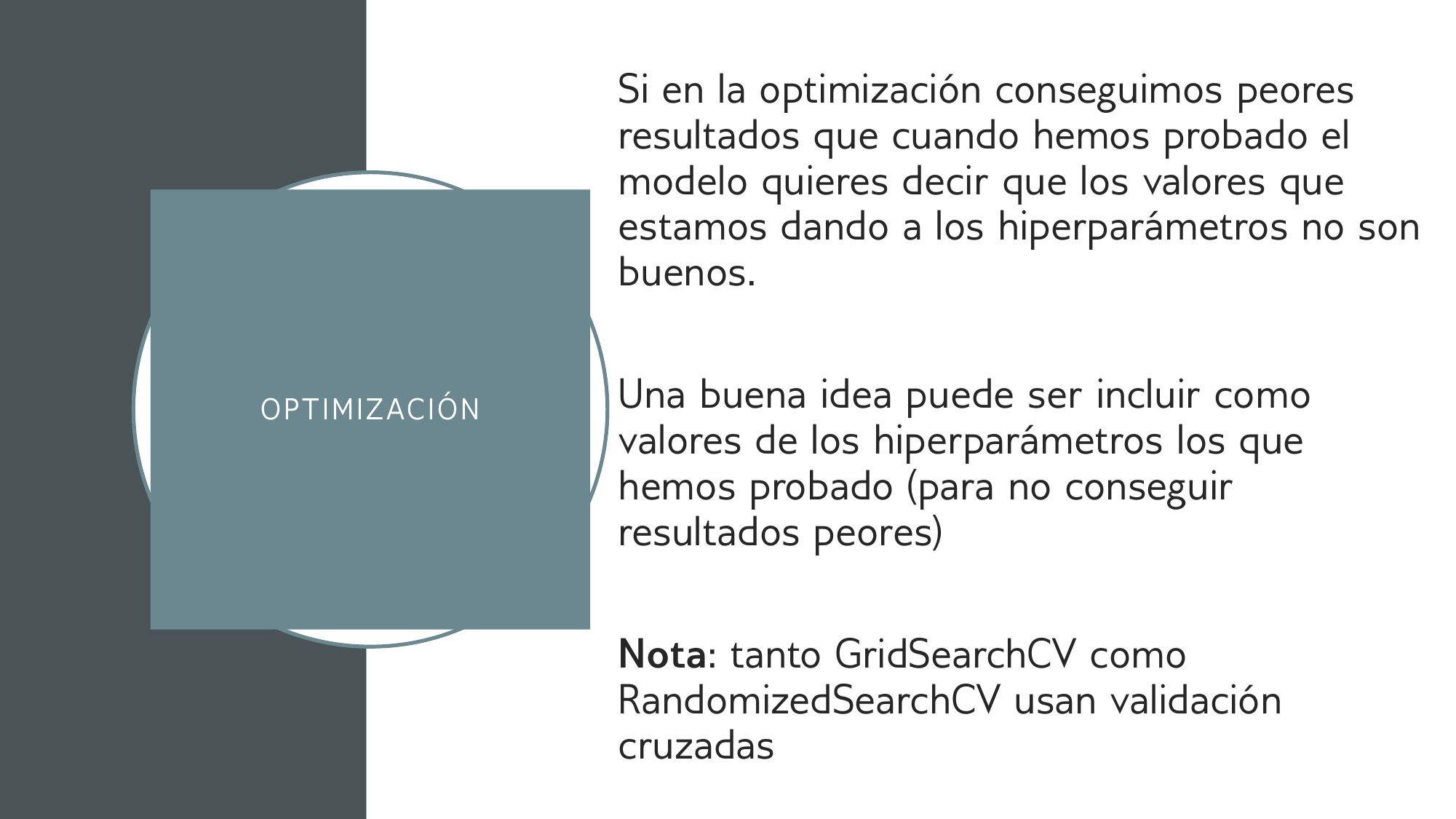

Si en la optimización conseguimos peores resultados que cuando hemos probado el modelo quieres decir que los valores que estamos dando a los hiperparámetros no son buenos.

Una buena idea puede ser incluir como valores de los hiperparámetros los que hemos probado (para no conseguir resultados peores)

Nota: tanto GridSearchCV como RandomizedSearchCV usan validación cruzadas

# OPTIMIZACIÓN